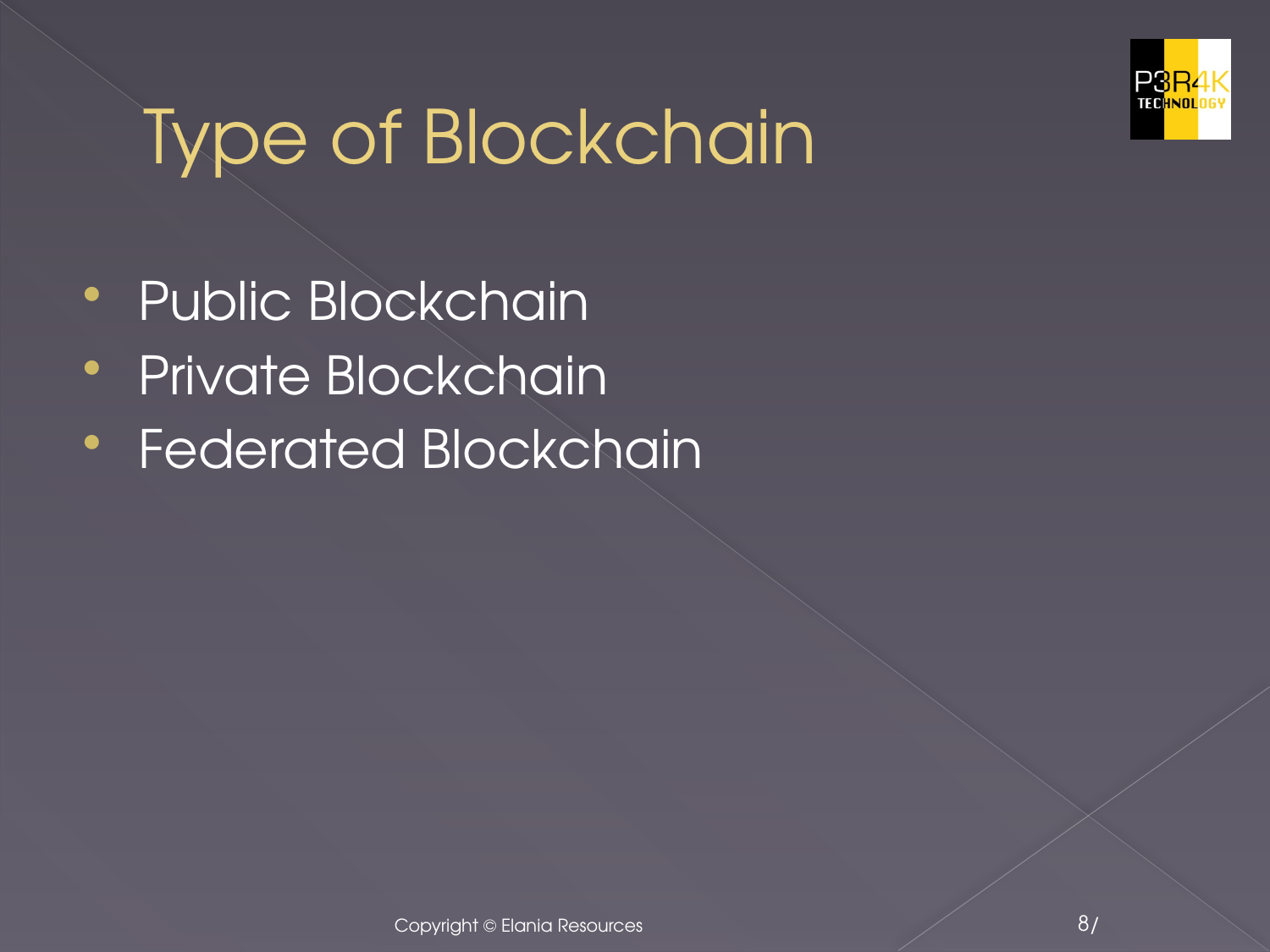

# Type of Blockchain
Public Blockchain
Private Blockchain
Federated Blockchain
Copyright © Elania Resources
8